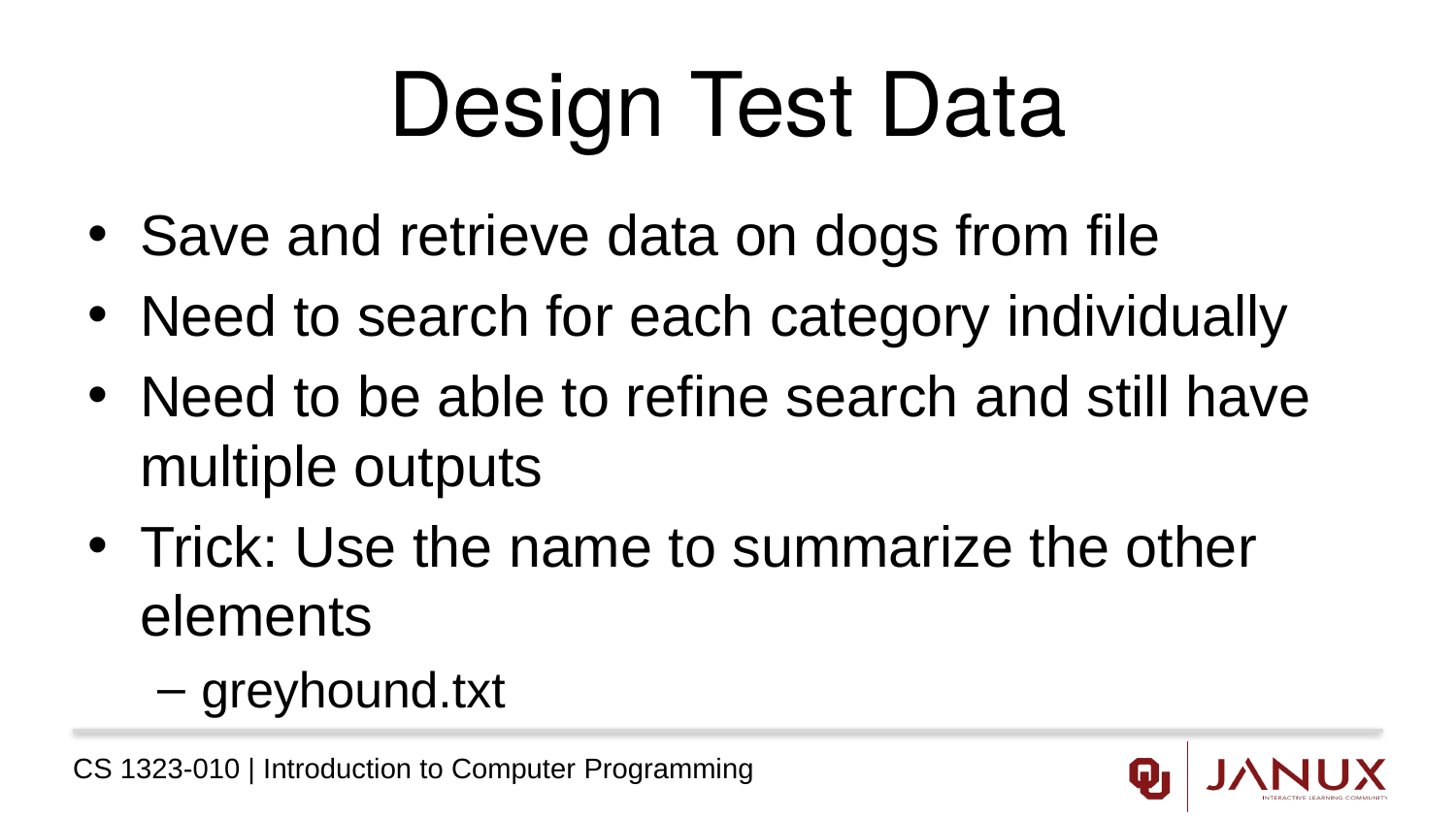

# Design Test Data
Save and retrieve data on dogs from file
Need to search for each category individually
Need to be able to refine search and still have multiple outputs
Trick: Use the name to summarize the other elements
greyhound.txt